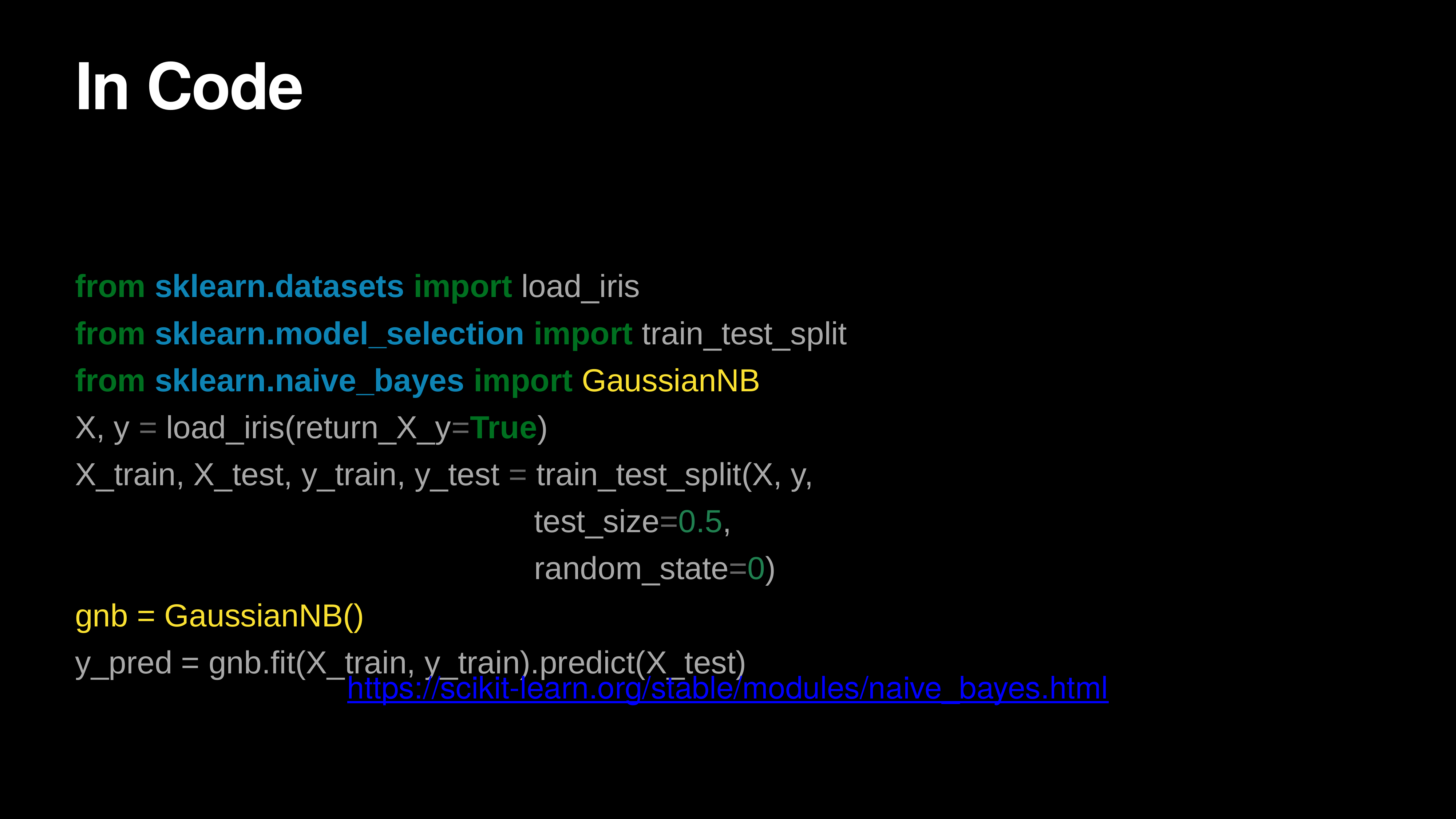

# In Code
from sklearn.datasets import load_iris
from sklearn.model_selection import train_test_split
from sklearn.naive_bayes import GaussianNB
X, y = load_iris(return_X_y=True)
X_train, X_test, y_train, y_test = train_test_split(X, y,
                                                    test_size=0.5,
                                                    random_state=0)
gnb = GaussianNB()
y_pred = gnb.fit(X_train, y_train).predict(X_test)

https://scikit-learn.org/stable/modules/naive_bayes.html